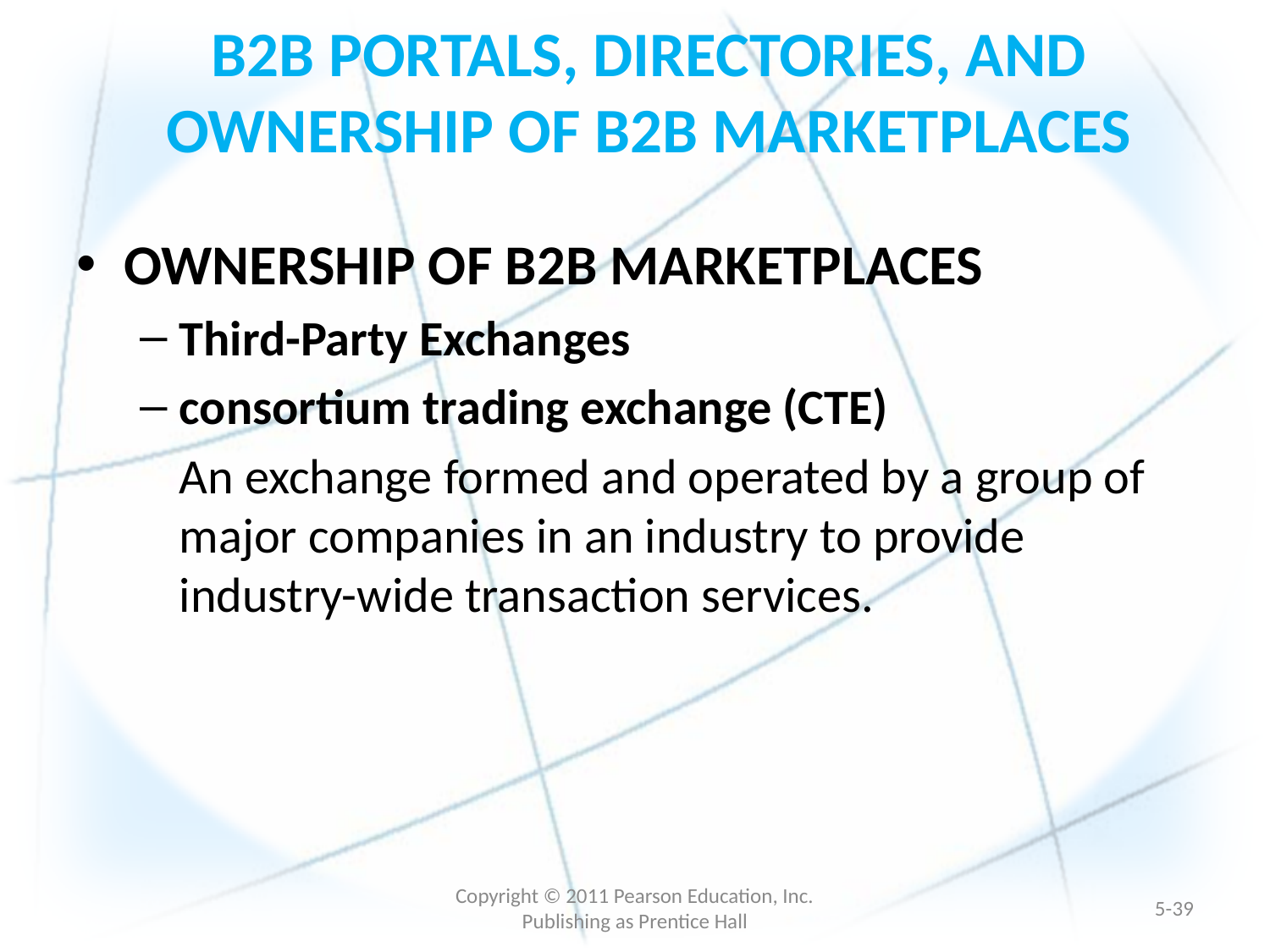

# B2B PORTALS, DIRECTORIES, AND OWNERSHIP OF B2B MARKETPLACES
OWNERSHIP OF B2B MARKETPLACES
Third-Party Exchanges
consortium trading exchange (CTE)
	An exchange formed and operated by a group of major companies in an industry to provide industry-wide transaction services.

Copyright © 2011 Pearson Education, Inc. Publishing as Prentice Hall
5-39